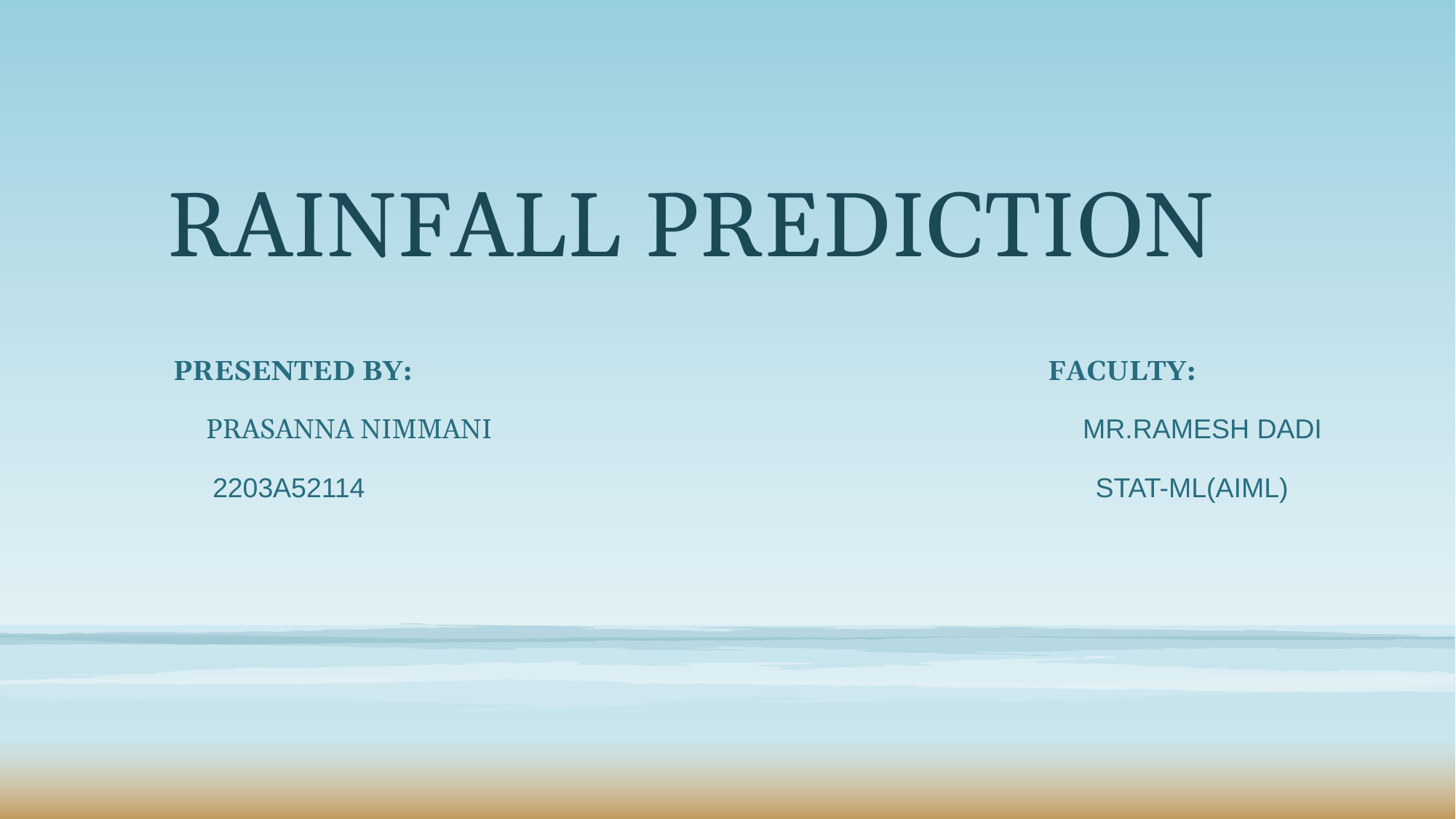

# RAINFALL PREDICTION
 Presented by:                                                                                            Faculty:

      Prasanna Nimmani                                                                                          Mr.Ramesh dadi

      2203a52114                                                                                                stat-ml(aiml)